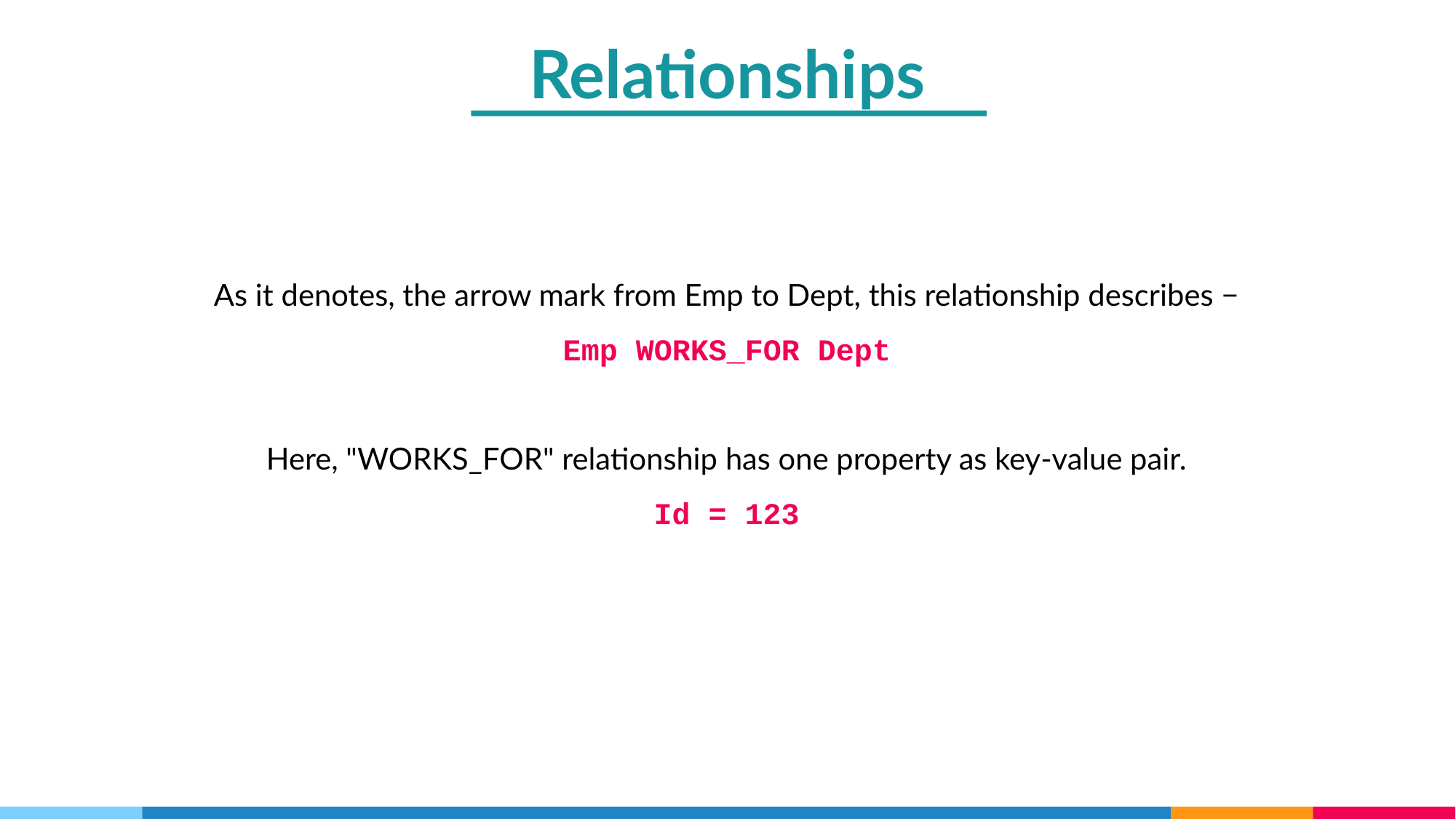

Relationships

As it denotes, the arrow mark from Emp to Dept, this relationship describes −
Emp WORKS_FOR Dept

Here, "WORKS_FOR" relationship has one property as key-value pair.
Id = 123